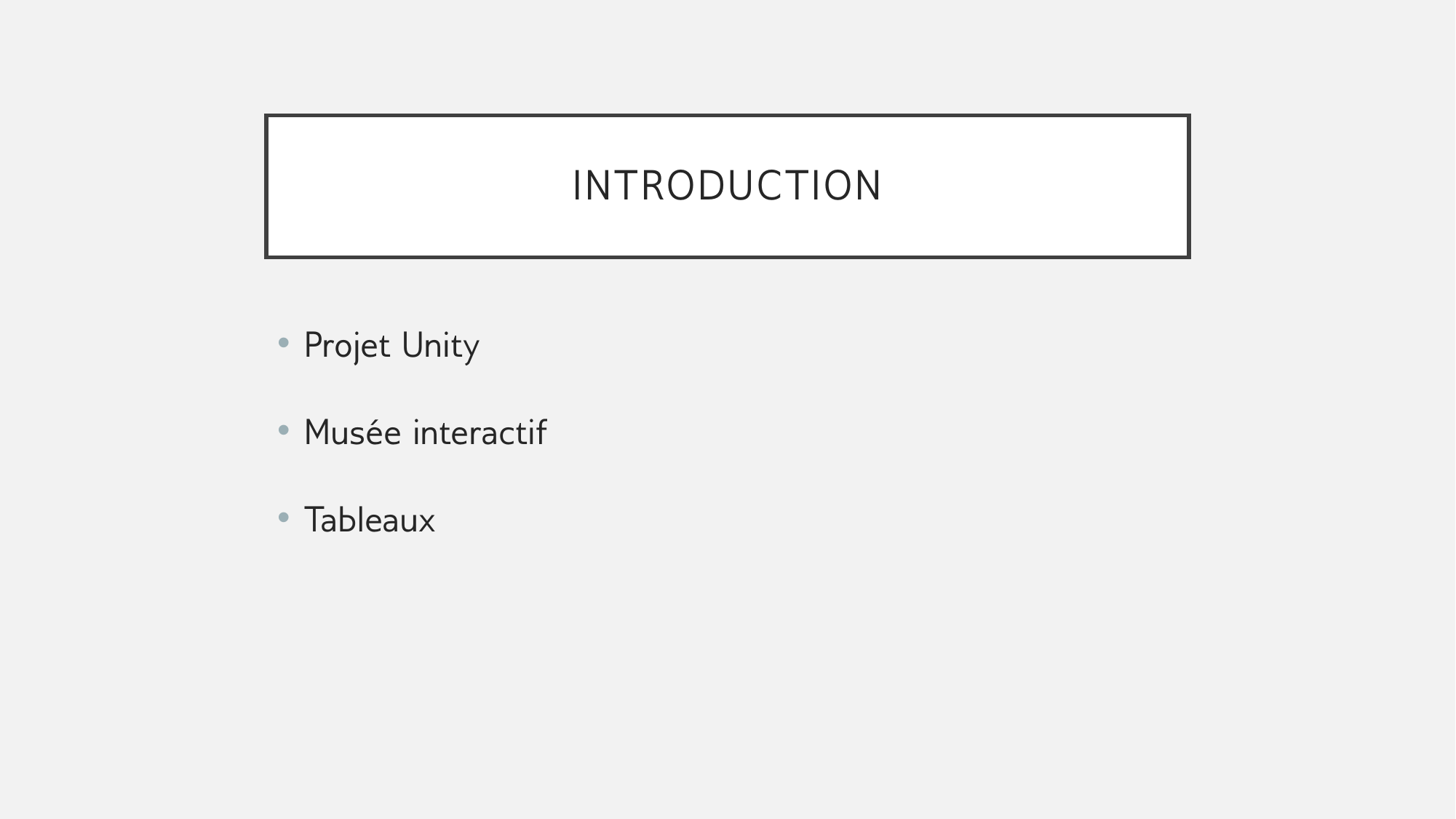

# Introduction
Projet Unity

Musée interactif

Tableaux